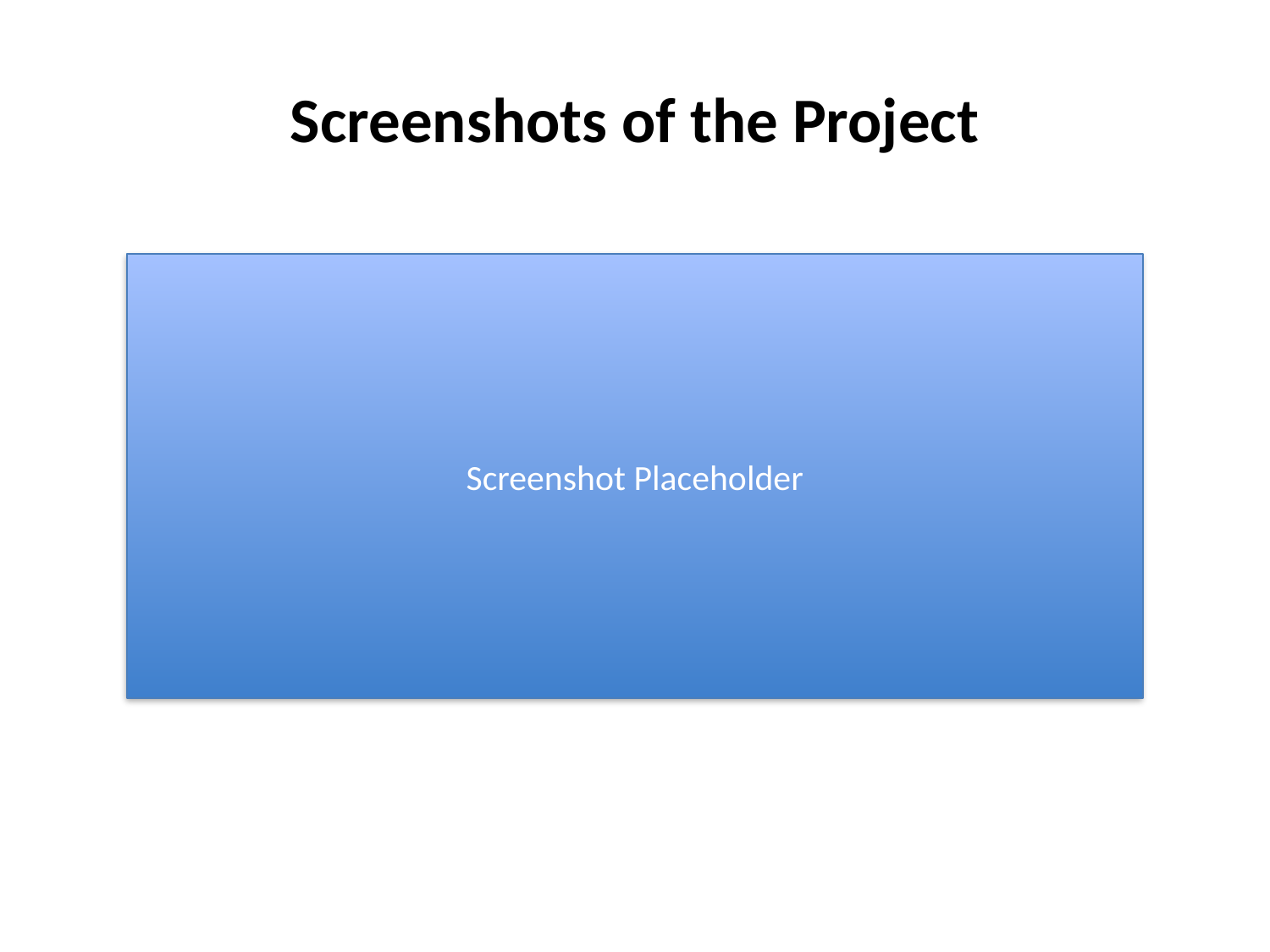

# Screenshots of the Project
Screenshot Placeholder